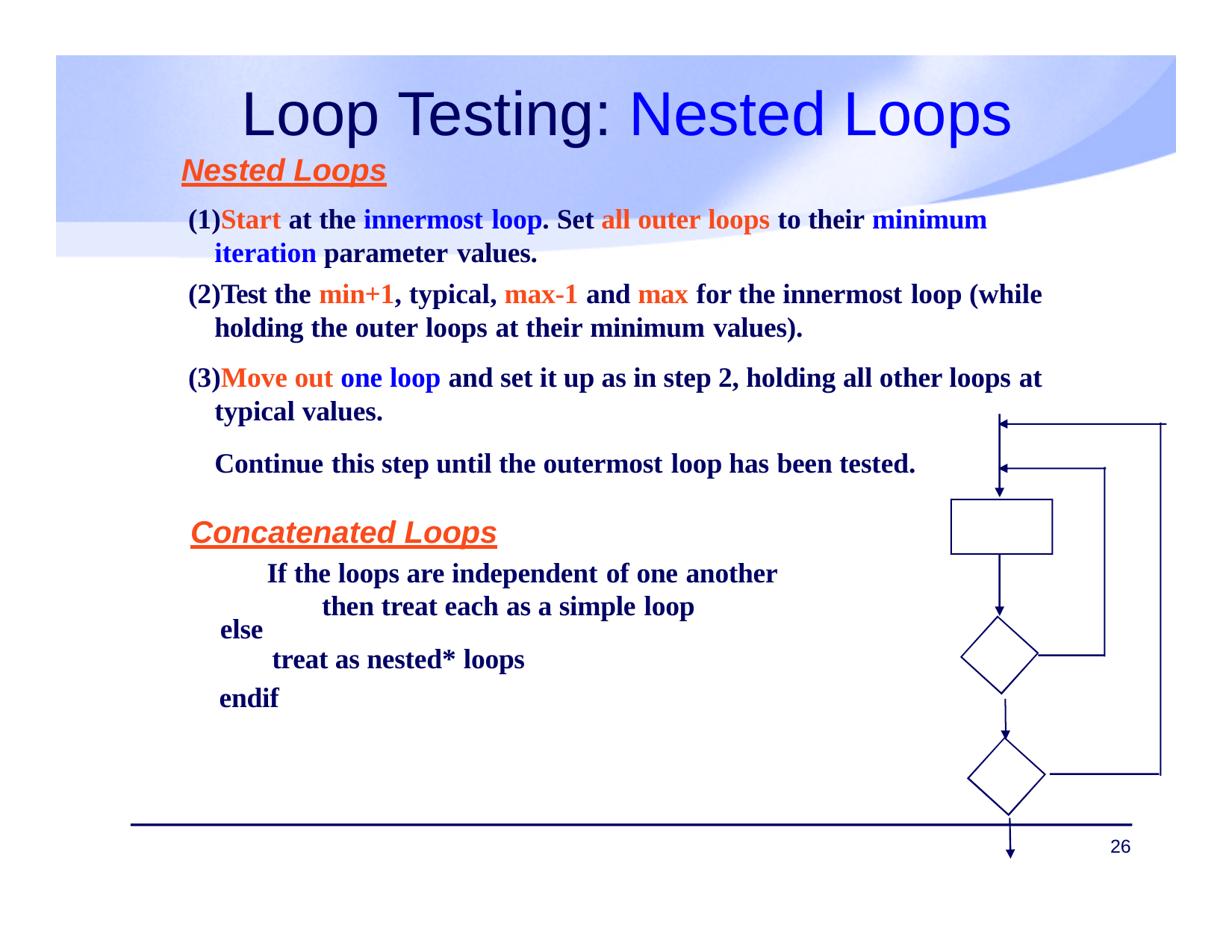

# Loop Testing: Nested Loops
Nested Loops
Start at the innermost loop. Set all outer loops to their minimum  iteration parameter values.
Test the min+1, typical, max-1 and max for the innermost loop (while  holding the outer loops at their minimum values).
Move out one loop and set it up as in step 2, holding all other loops at  typical values.
Continue this step until the outermost loop has been tested.

Concatenated Loops
If the loops are independent of one another  then treat each as a simple loop
else
treat as nested* loops
endif

26